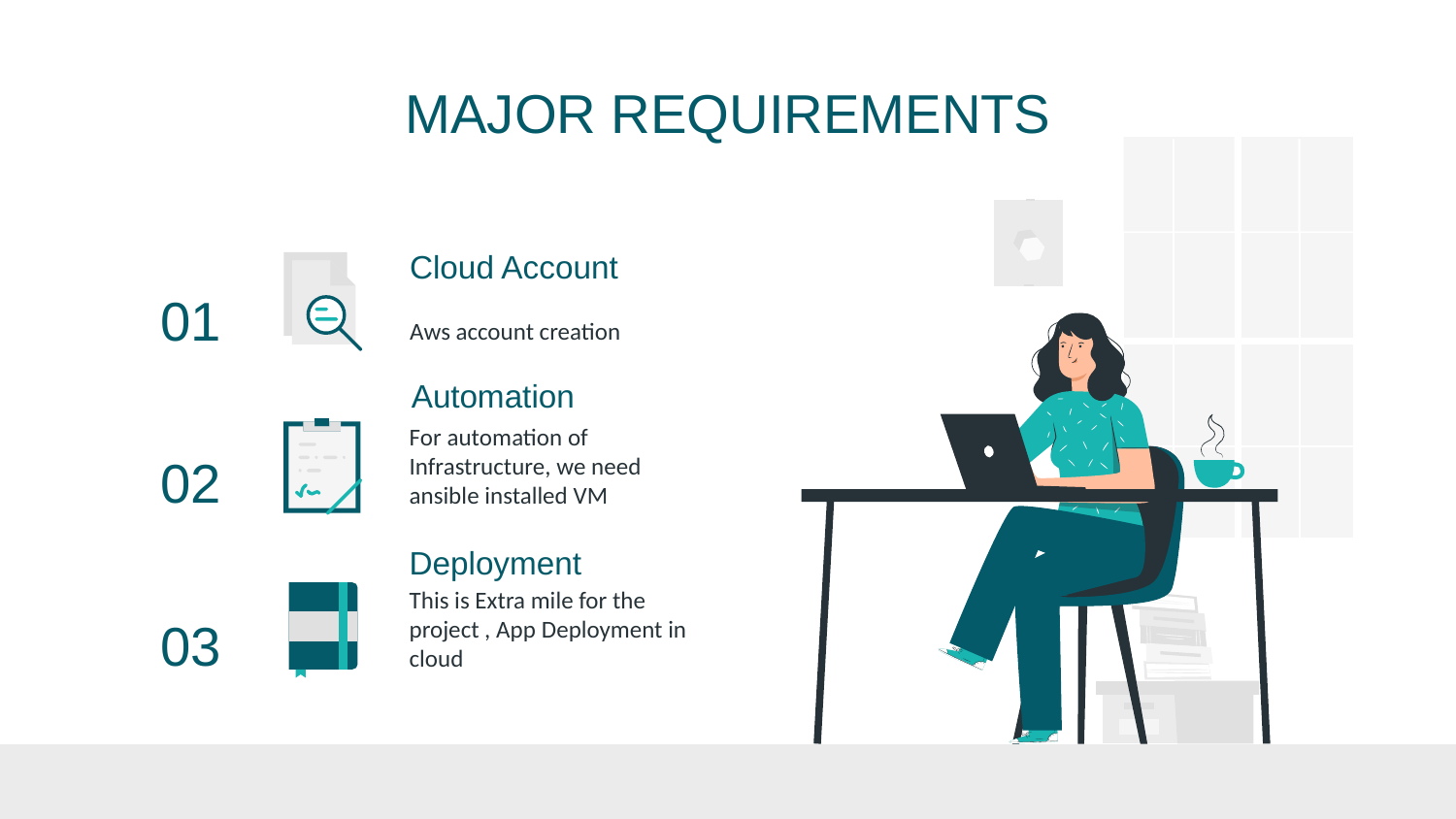

MAJOR REQUIREMENTS
Cloud Account

# 01
Aws account creation

Automation

02
For automation of Infrastructure, we need ansible installed VM
Deployment

03
This is Extra mile for the project , App Deployment in cloud